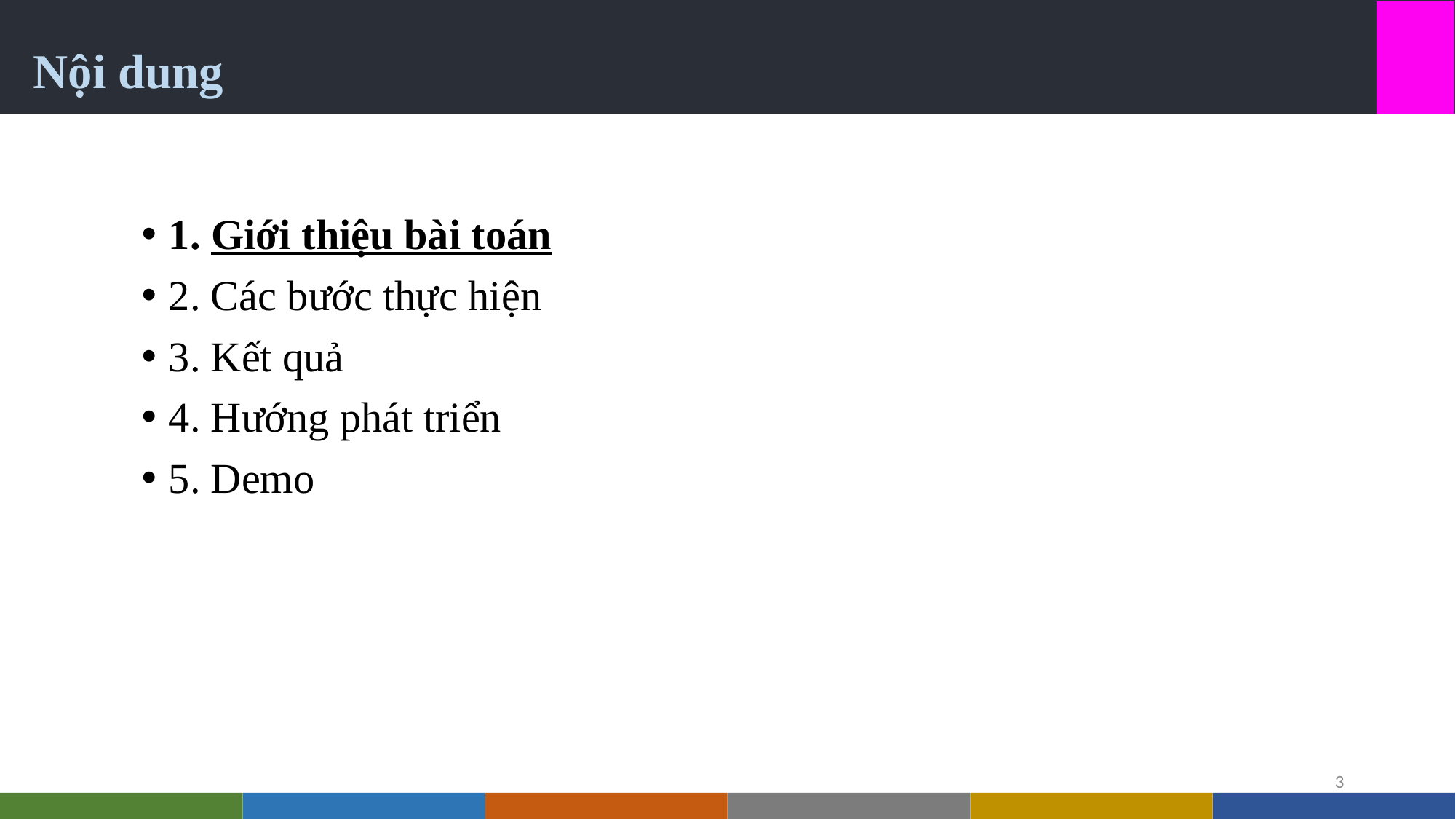

Nội dung
1. Giới thiệu bài toán
2. Các bước thực hiện
3. Kết quả
4. Hướng phát triển
5. Demo
3